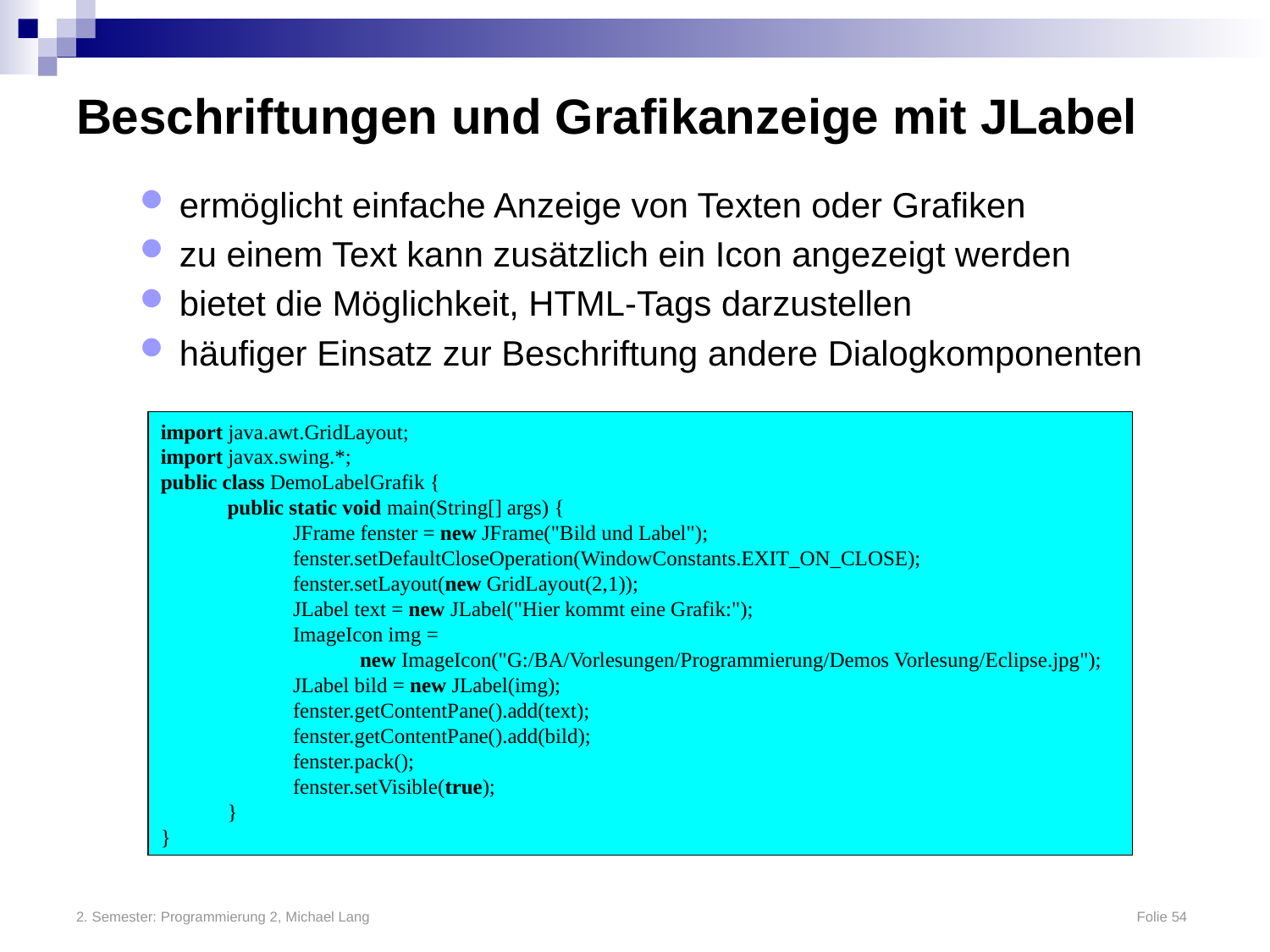

# Beschriftungen und Grafikanzeige mit JLabel
ermöglicht einfache Anzeige von Texten oder Grafiken
zu einem Text kann zusätzlich ein Icon angezeigt werden
bietet die Möglichkeit, HTML-Tags darzustellen
häufiger Einsatz zur Beschriftung andere Dialogkomponenten
import java.awt.GridLayout;
import javax.swing.*;
public class DemoLabelGrafik {
	public static void main(String[] args) {
		JFrame fenster = new JFrame("Bild und Label");
		fenster.setDefaultCloseOperation(WindowConstants.EXIT_ON_CLOSE);
		fenster.setLayout(new GridLayout(2,1));
		JLabel text = new JLabel("Hier kommt eine Grafik:");
		ImageIcon img =
			new ImageIcon("G:/BA/Vorlesungen/Programmierung/Demos Vorlesung/Eclipse.jpg");
		JLabel bild = new JLabel(img);
		fenster.getContentPane().add(text);
		fenster.getContentPane().add(bild);
		fenster.pack();
		fenster.setVisible(true);
	}
}
2. Semester: Programmierung 2, Michael Lang	Folie 54